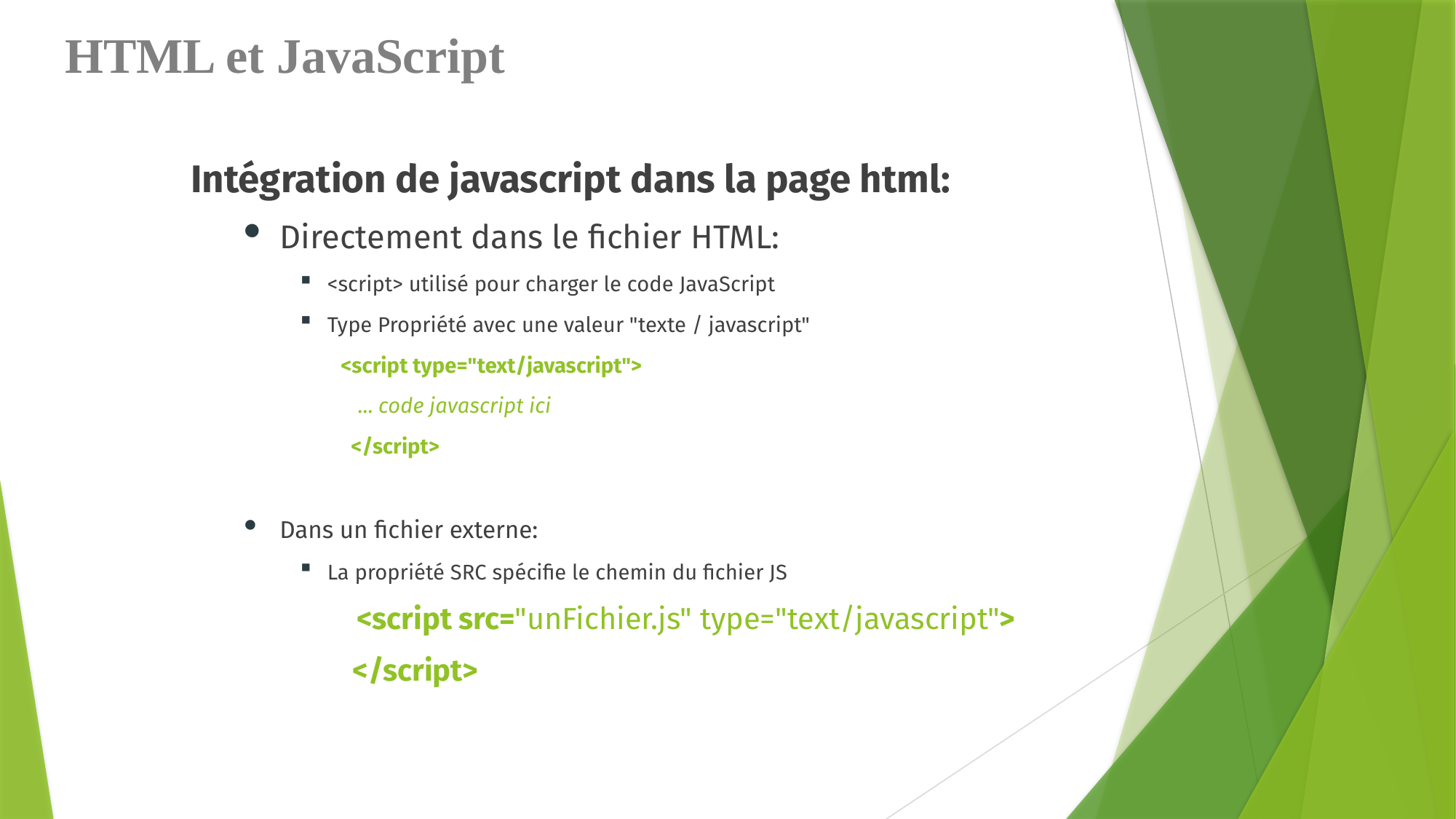

# HTML et JavaScript
Intégration de javascript dans la page html:
Directement dans le fichier HTML:
<script> utilisé pour charger le code JavaScript
Type Propriété avec une valeur "texte / javascript"
          <script type="text/javascript">
            ... code javascript ici
            </script>

Dans un fichier externe:
La propriété SRC spécifie le chemin du fichier JS
    <script src="unFichier.js" type="text/javascript">
   </script>